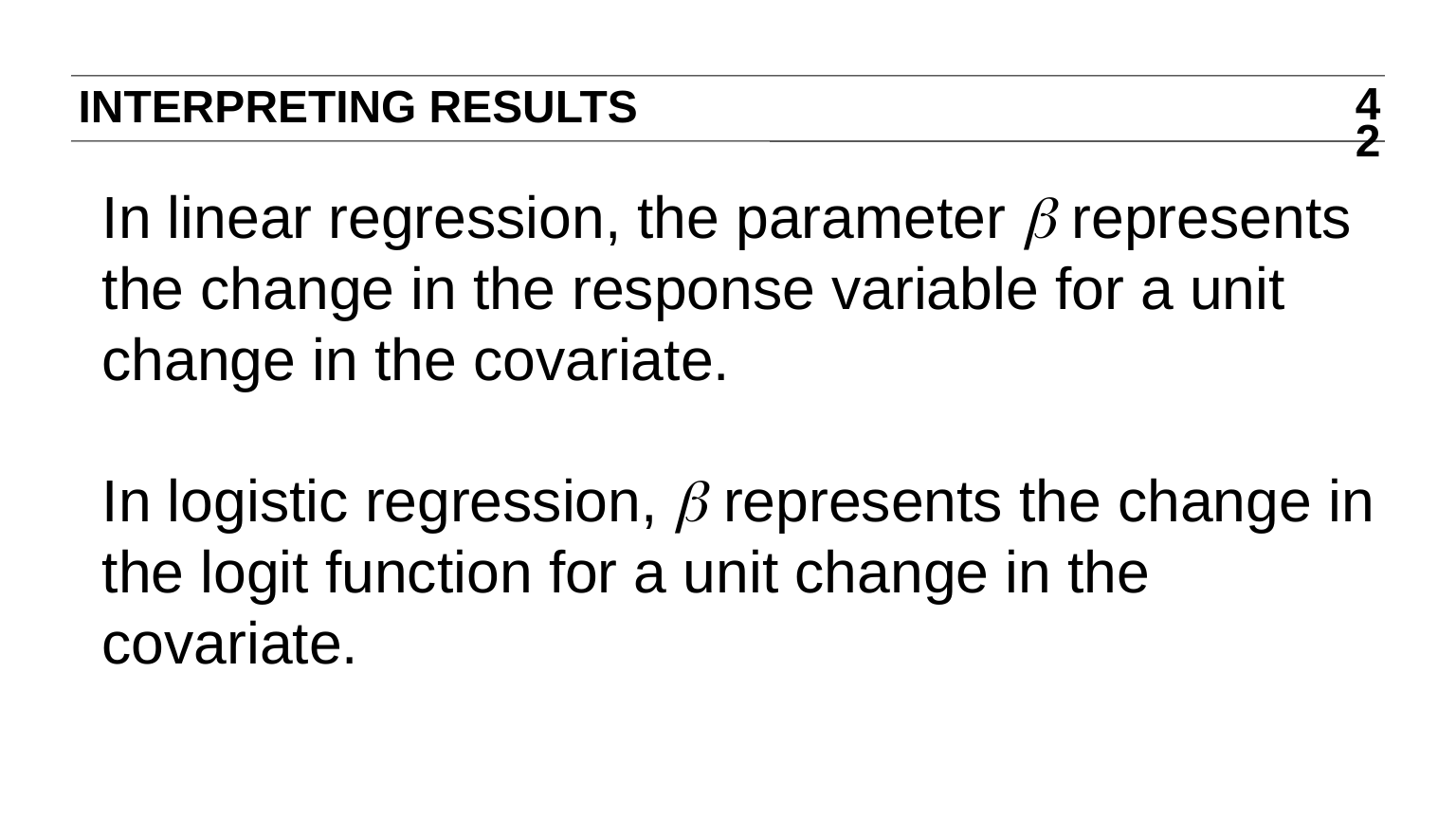

Interpreting results
42
In linear regression, the parameter β represents the change in the response variable for a unit change in the covariate.

In logistic regression, β represents the change in the logit function for a unit change in the covariate.